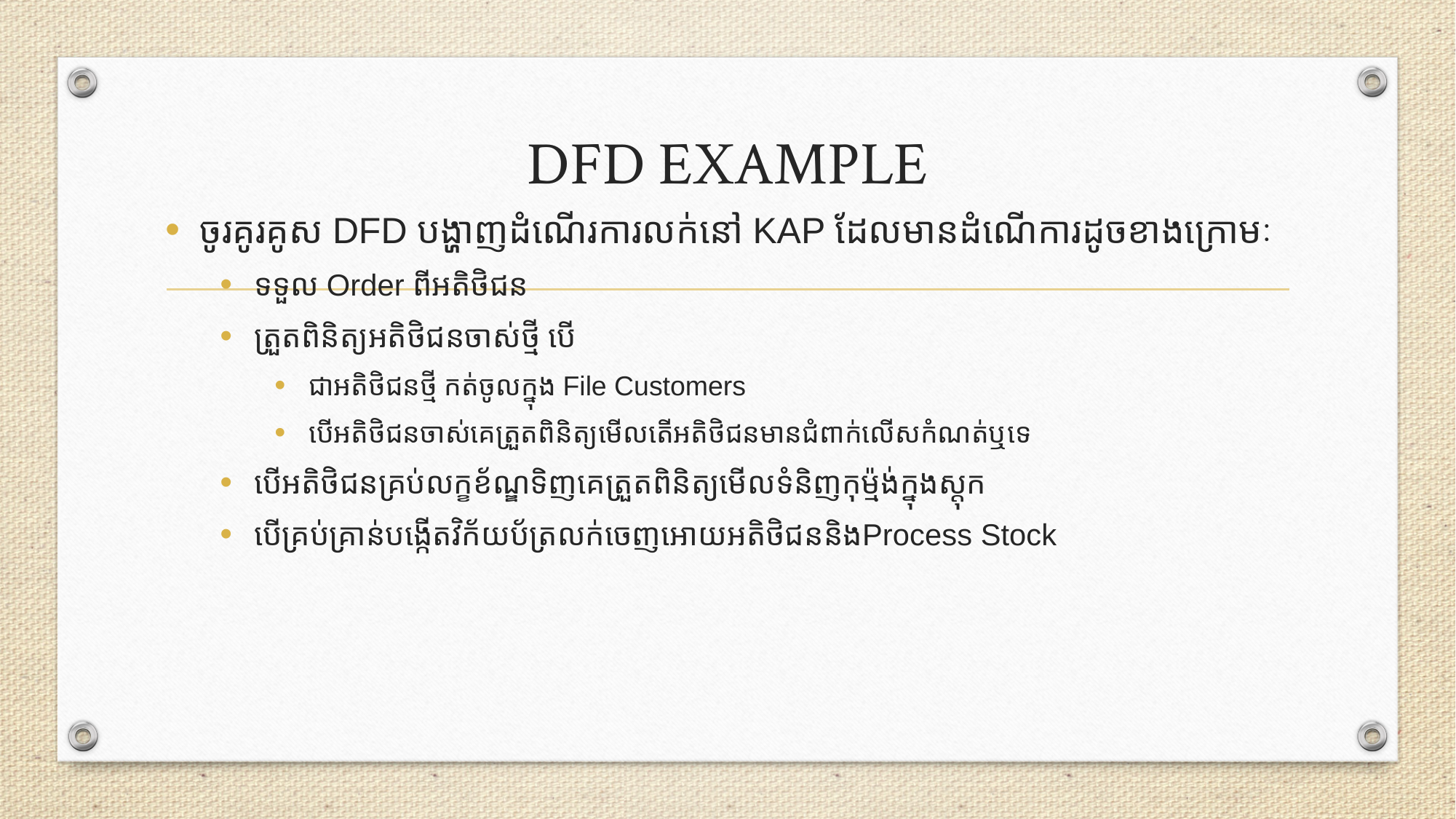

# DFD EXAMPLE
ចូរគូរគូស DFD បង្ហាញដំណើរការលក់នៅ KAP ដែលមានដំណើការដូចខាងក្រោមៈ
ទទួល Order ពីអតិថិជន
ត្រួតពិនិត្យអតិថិជនចាស់ថ្មី បើ
ជាអតិថិជនថ្មី កត់ចូលក្នុង File Customers
បើអតិថិជនចាស់គេត្រួតពិនិត្យមើលតើអតិថិជនមានជំពាក់លើសកំណត់ឬទេ
បើអតិថិជនគ្រប់លក្ខខ័ណ្ឌទិញគេត្រួតពិនិត្យមើលទំនិញកុម្ម៉ង់ក្នុងស្តុក
បើគ្រប់គ្រាន់បង្កើតវិក័យប័ត្រលក់ចេញអោយអតិថិជននិង​Process Stock